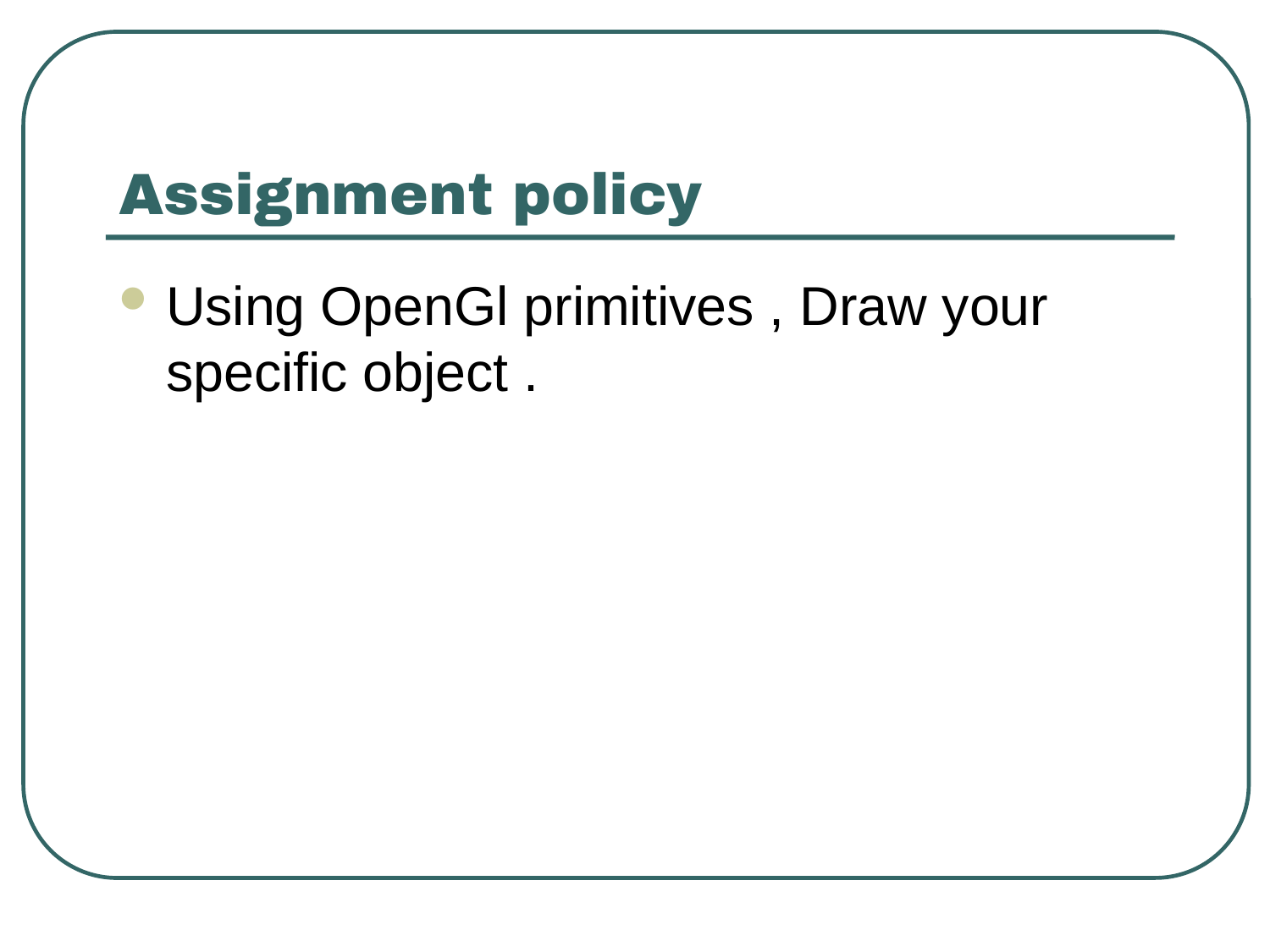

# Assignment policy
Using OpenGl primitives , Draw your  specific object .